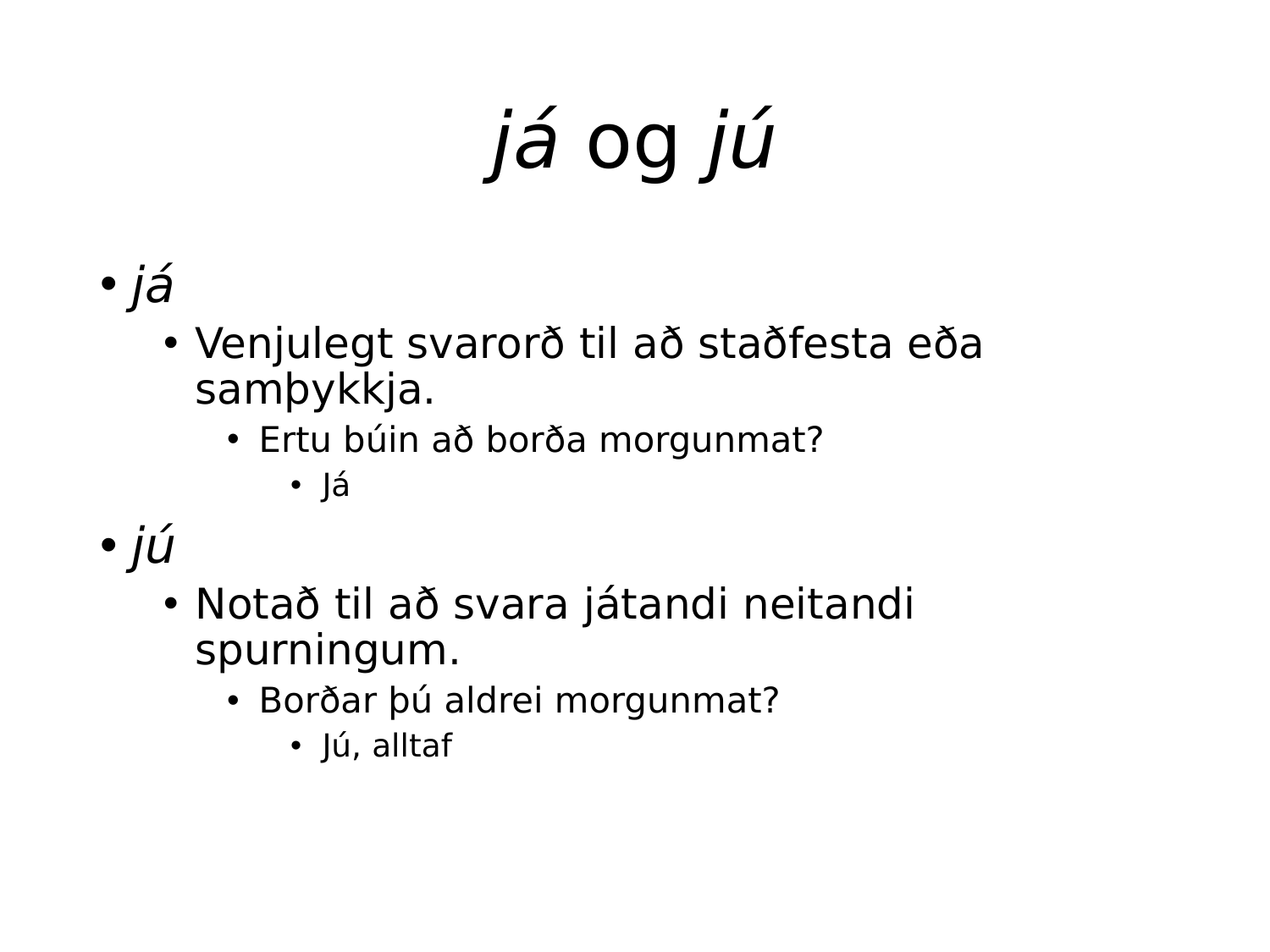

# já og jú
já
Venjulegt svarorð til að staðfesta eða samþykkja.
Ertu búin að borða morgunmat?
Já
jú
Notað til að svara játandi neitandi spurningum.
Borðar þú aldrei morgunmat?
Jú, alltaf